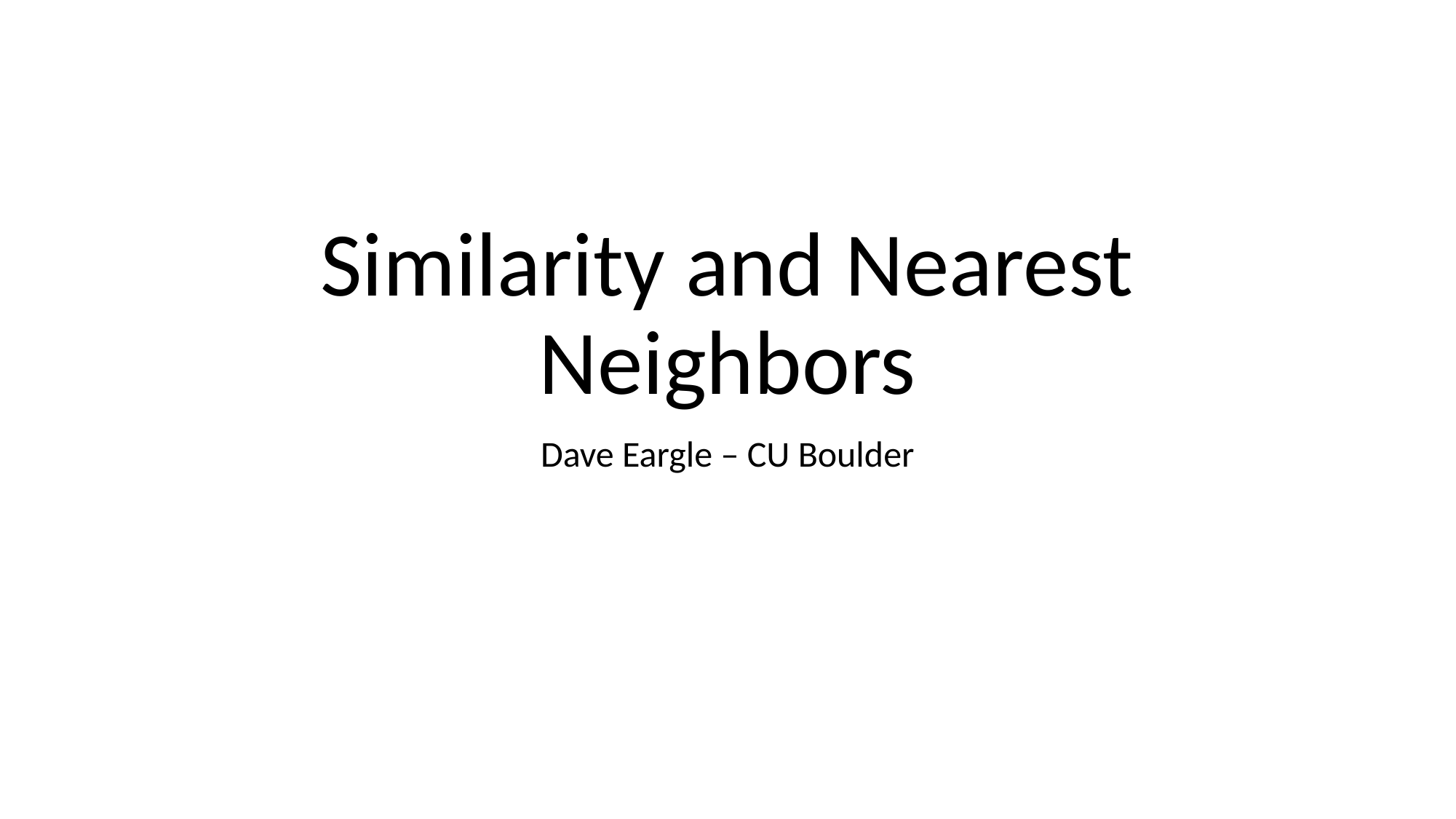

# Similarity and Nearest Neighbors
Dave Eargle – CU Boulder